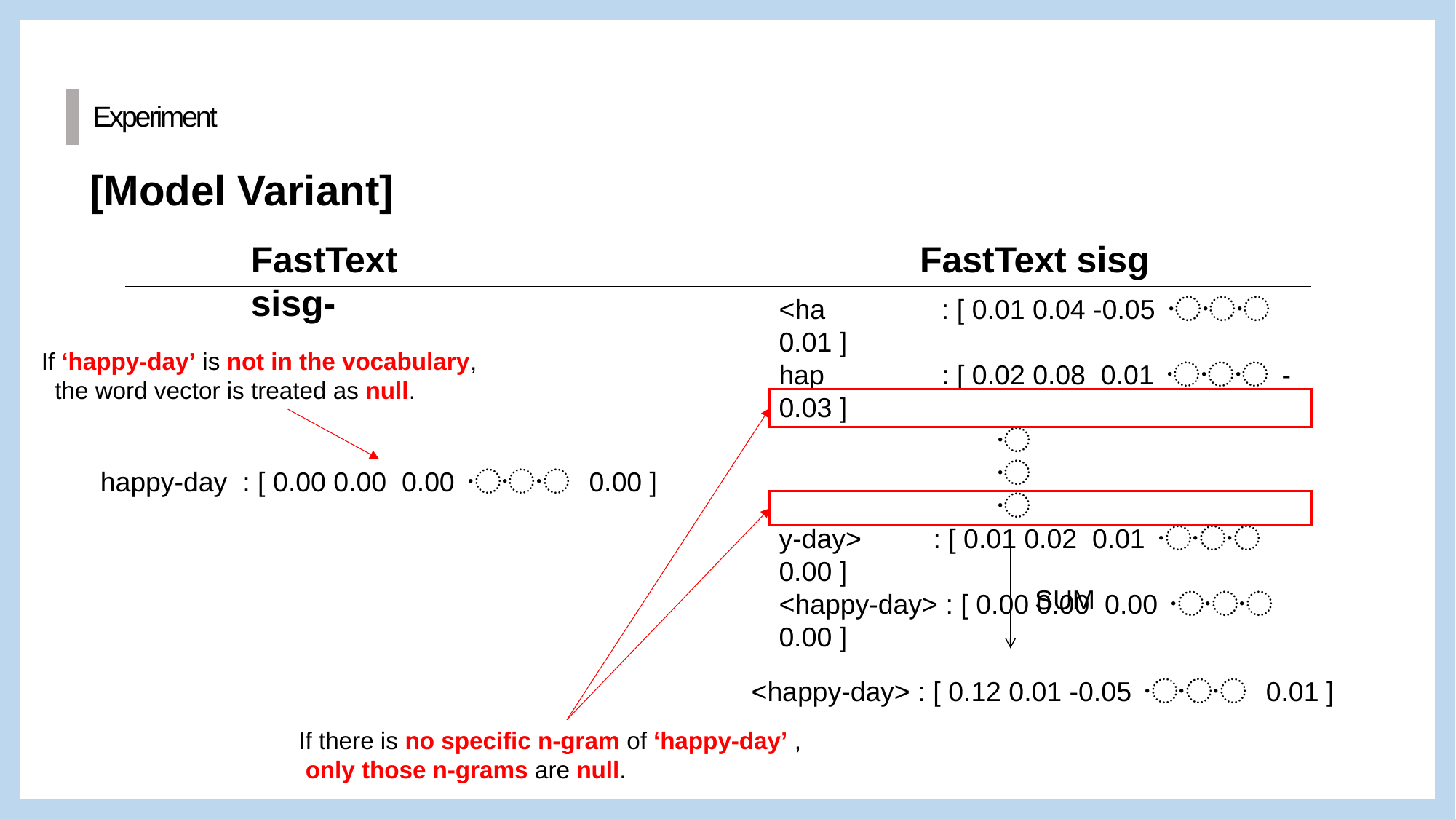

Experiment
[Model Variant]
FastText sisg-
FastText sisg
<ha  	     : : [ 0.01 0.04 -0.05 〮〮〮  0.01 ]
hap :	     : : [ 0.02 0.08  0.01 〮〮〮 -0.03 ]
		〮
 		〮
		〮
y-day>       --: [ 0.01 0.02  0.01 〮〮〮  0.00 ]
<happy-day> : [ 0.00 0.00  0.00 〮〮〮  0.00 ]
If ‘happy-day’ is not in the vocabulary,
  the word vector is treated as null.

happy-day  : [ 0.00 0.00  0.00 〮〮〮  0.00 ]

SUM
<happy-day> : [ 0.12 0.01 -0.05 〮〮〮  0.01 ]
If there is no specific n-gram of ‘happy-day’ ,
 only those n-grams are null.